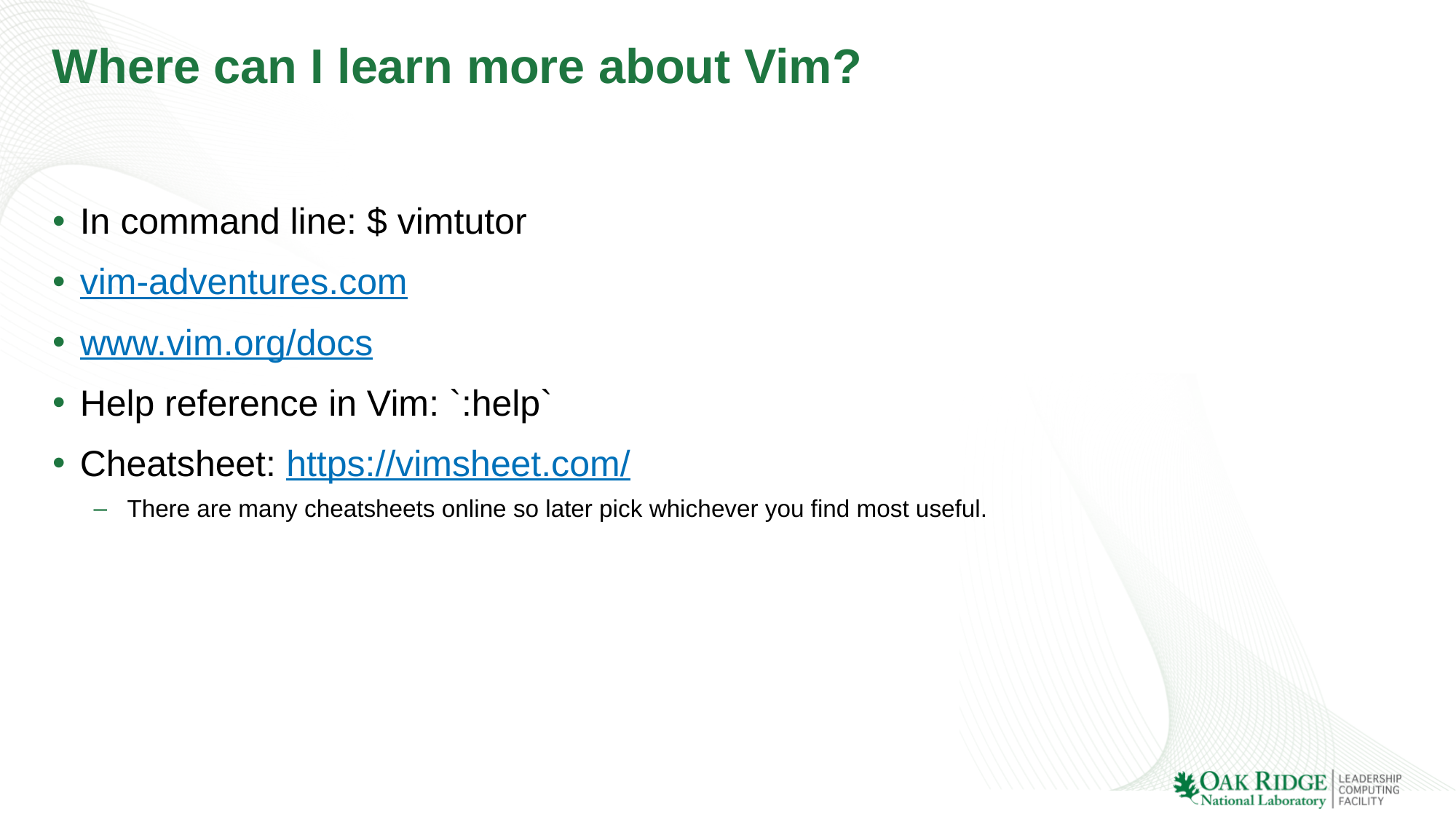

# Where can I learn more about Vim?
In command line: $ vimtutor
vim-adventures.com
www.vim.org/docs
Help reference in Vim: `:help`
Cheatsheet: https://vimsheet.com/
There are many cheatsheets online so later pick whichever you find most useful.